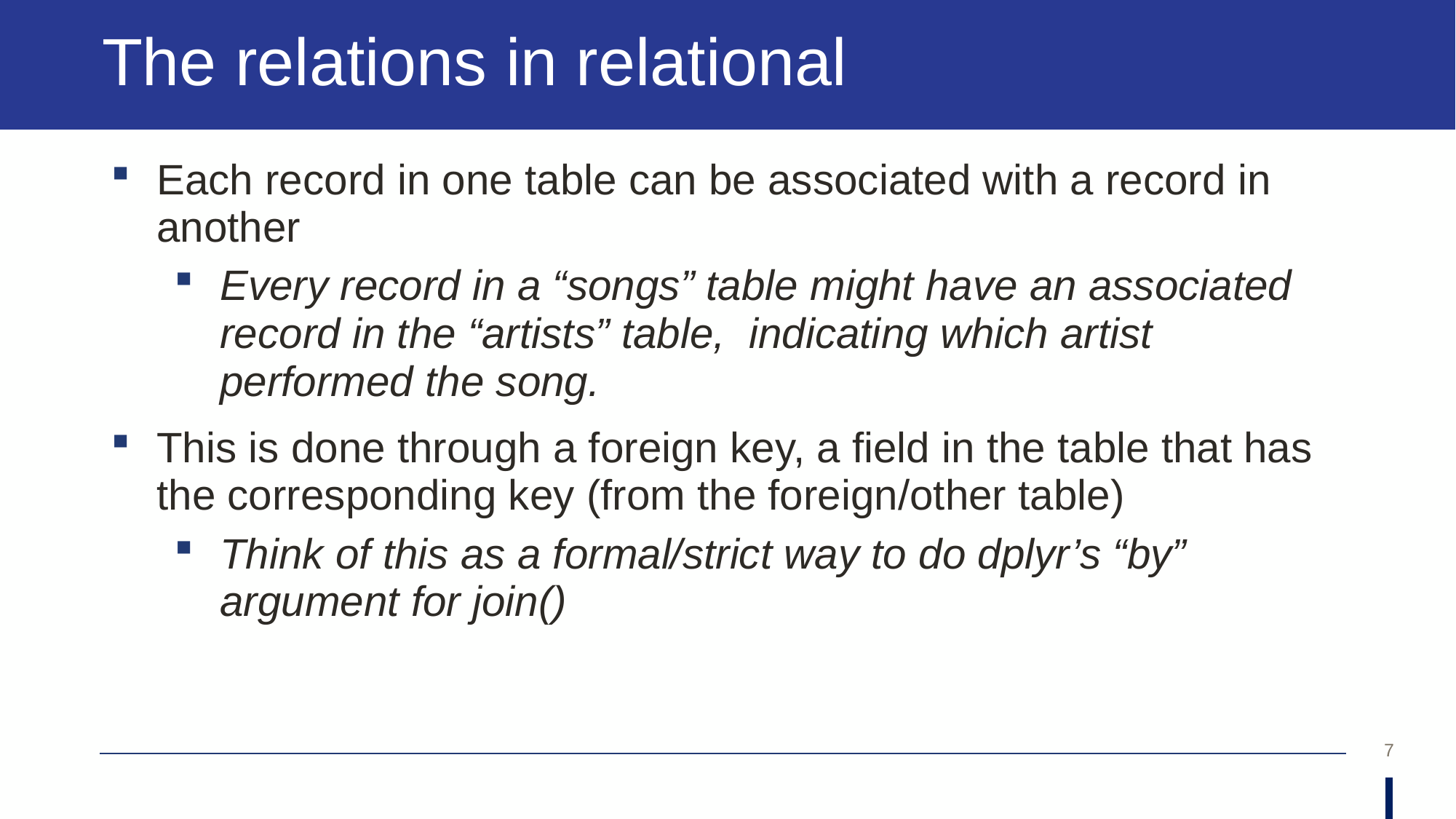

# The relations in relational
Each record in one table can be associated with a record in another
Every record in a “songs” table might have an associated record in the “artists” table,  indicating which artist performed the song.
This is done through a foreign key, a field in the table that has the corresponding key (from the foreign/other table)
Think of this as a formal/strict way to do dplyr’s “by” argument for join()